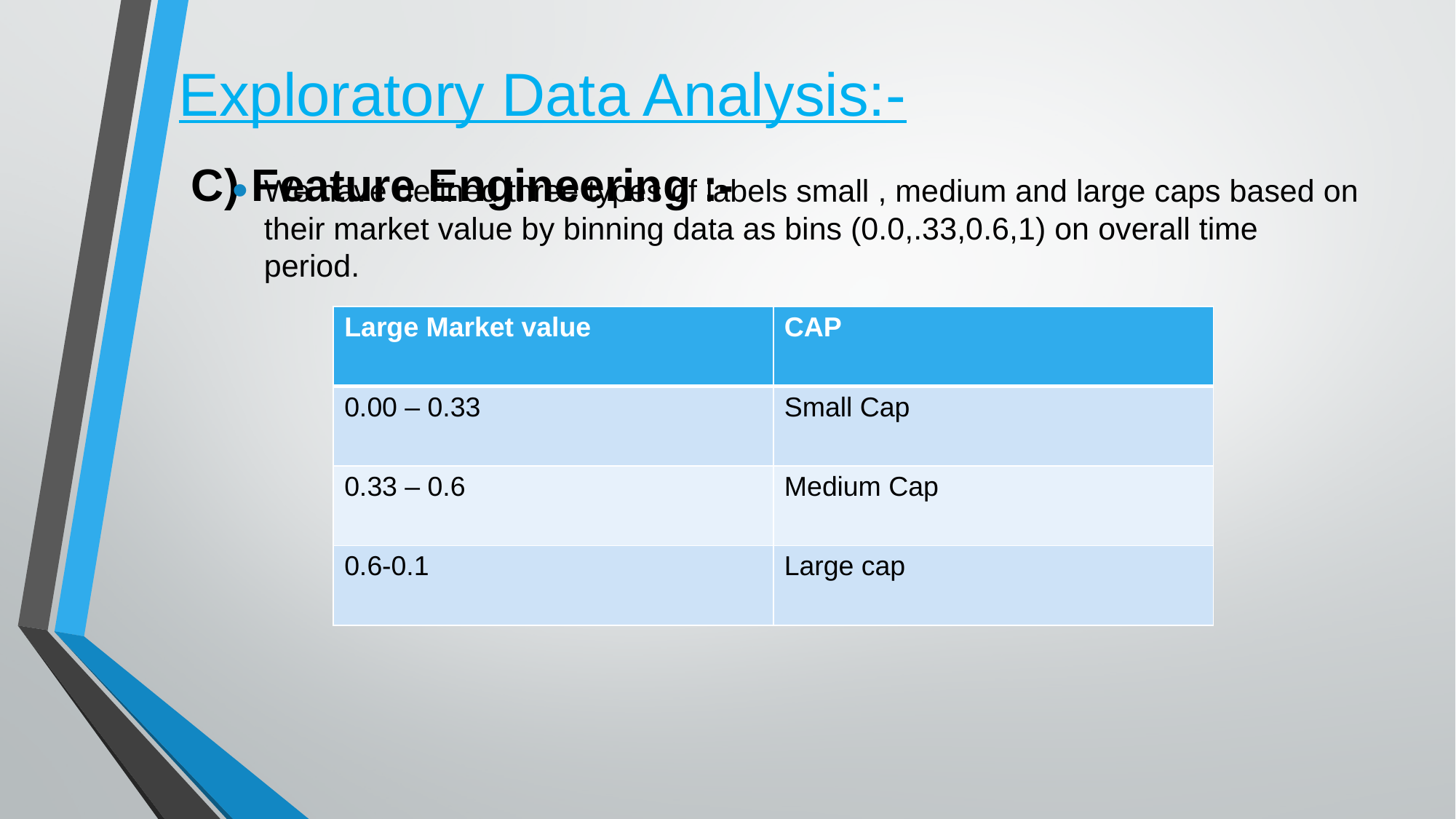

# Exploratory Data Analysis:- C) Feature Engineering :-
We have defined three types of labels small , medium and large caps based on their market value by binning data as bins (0.0,.33,0.6,1) on overall time period.
| Large Market value | CAP |
| --- | --- |
| 0.00 – 0.33 | Small Cap |
| 0.33 – 0.6 | Medium Cap |
| 0.6-0.1 | Large cap |